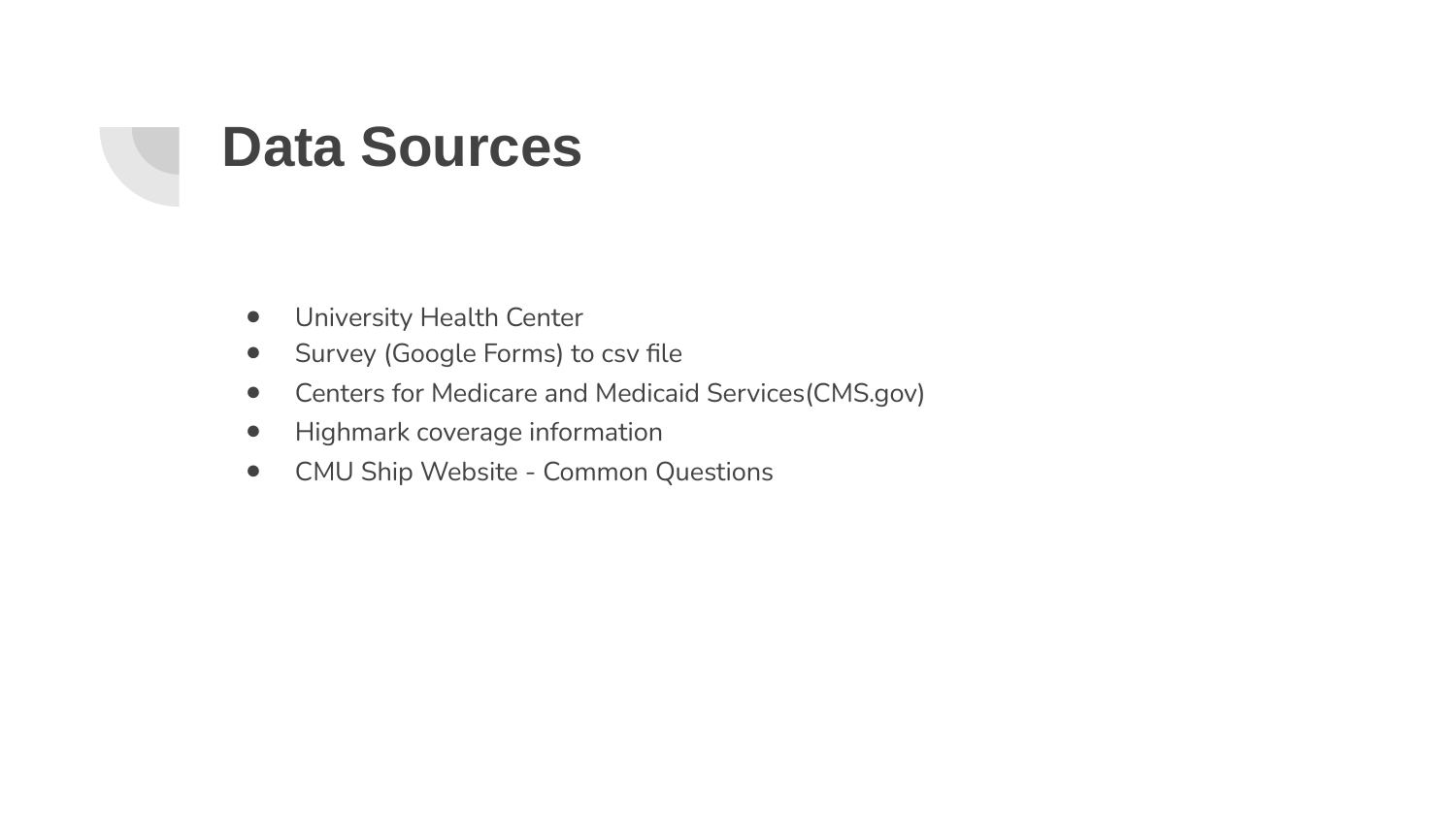

# Data Sources

University Health Center
Survey (Google Forms) to csv file
Centers for Medicare and Medicaid Services(CMS.gov)
Highmark coverage information
CMU Ship Website - Common Questions